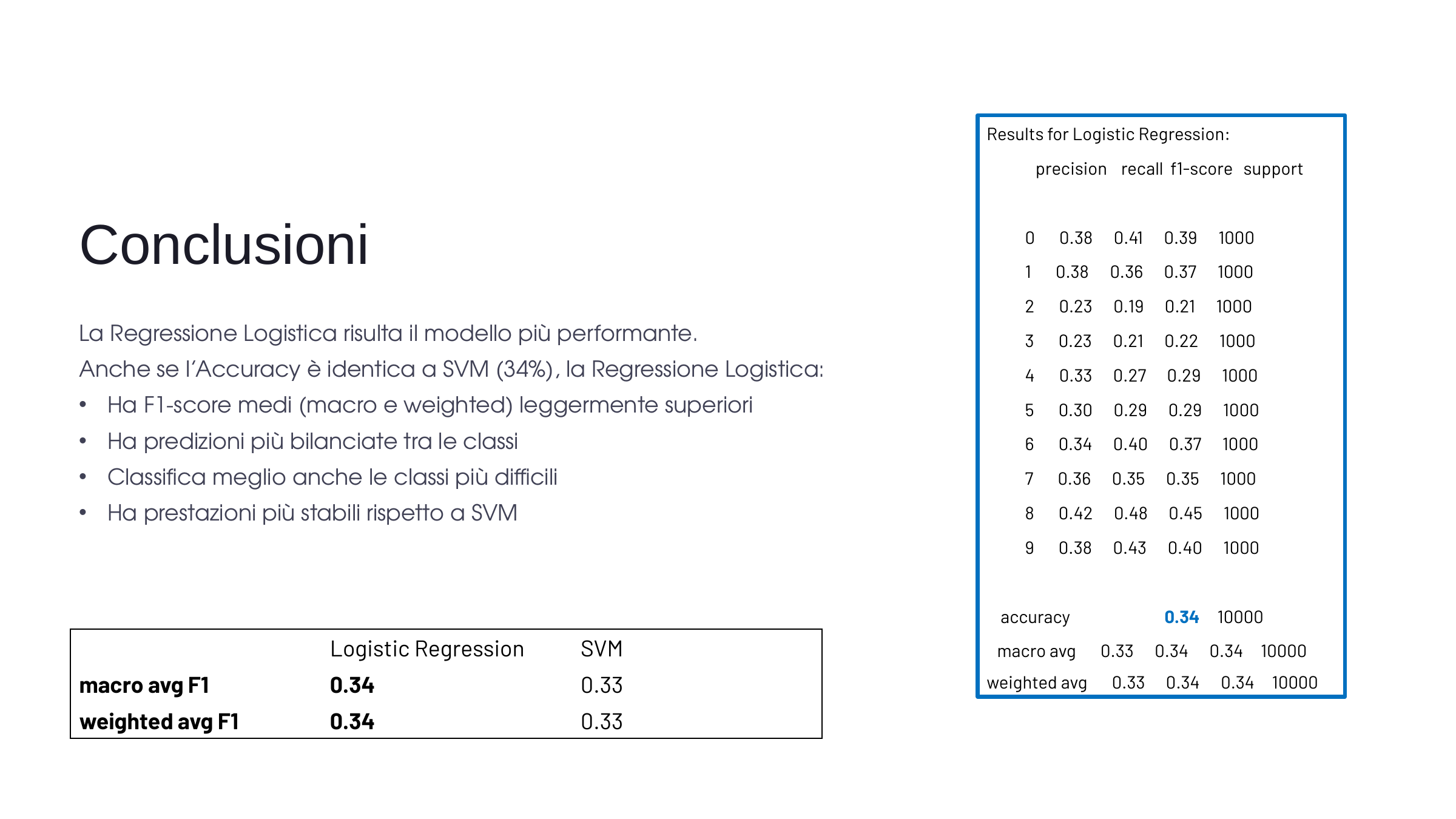

Results for Logistic Regression:
              precision    recall  f1-score   support

           0       0.38      0.41      0.39      1000
           1       0.38      0.36      0.37      1000
           2       0.23      0.19      0.21      1000
           3       0.23      0.21      0.22      1000
           4       0.33      0.27      0.29      1000
           5       0.30      0.29      0.29      1000
           6       0.34      0.40      0.37      1000
           7       0.36      0.35      0.35      1000
           8       0.42      0.48      0.45      1000
           9       0.38      0.43      0.40      1000

    accuracy                           0.34     10000
   macro avg       0.33      0.34      0.34     10000
weighted avg       0.33      0.34      0.34     10000
Conclusioni
La Regressione Logistica risulta il modello più performante.
Anche se l’Accuracy è identica a SVM (34%), la Regressione Logistica:
Ha F1-score medi (macro e weighted) leggermente superiori
Ha predizioni più bilanciate tra le classi
Classifica meglio anche le classi più difficili
Ha prestazioni più stabili rispetto a SVM

|  | Logistic Regression | SVM |
| --- | --- | --- |
| macro avg F1 | 0.34 | 0.33 |
| weighted avg F1 | 0.34 | 0.33 |